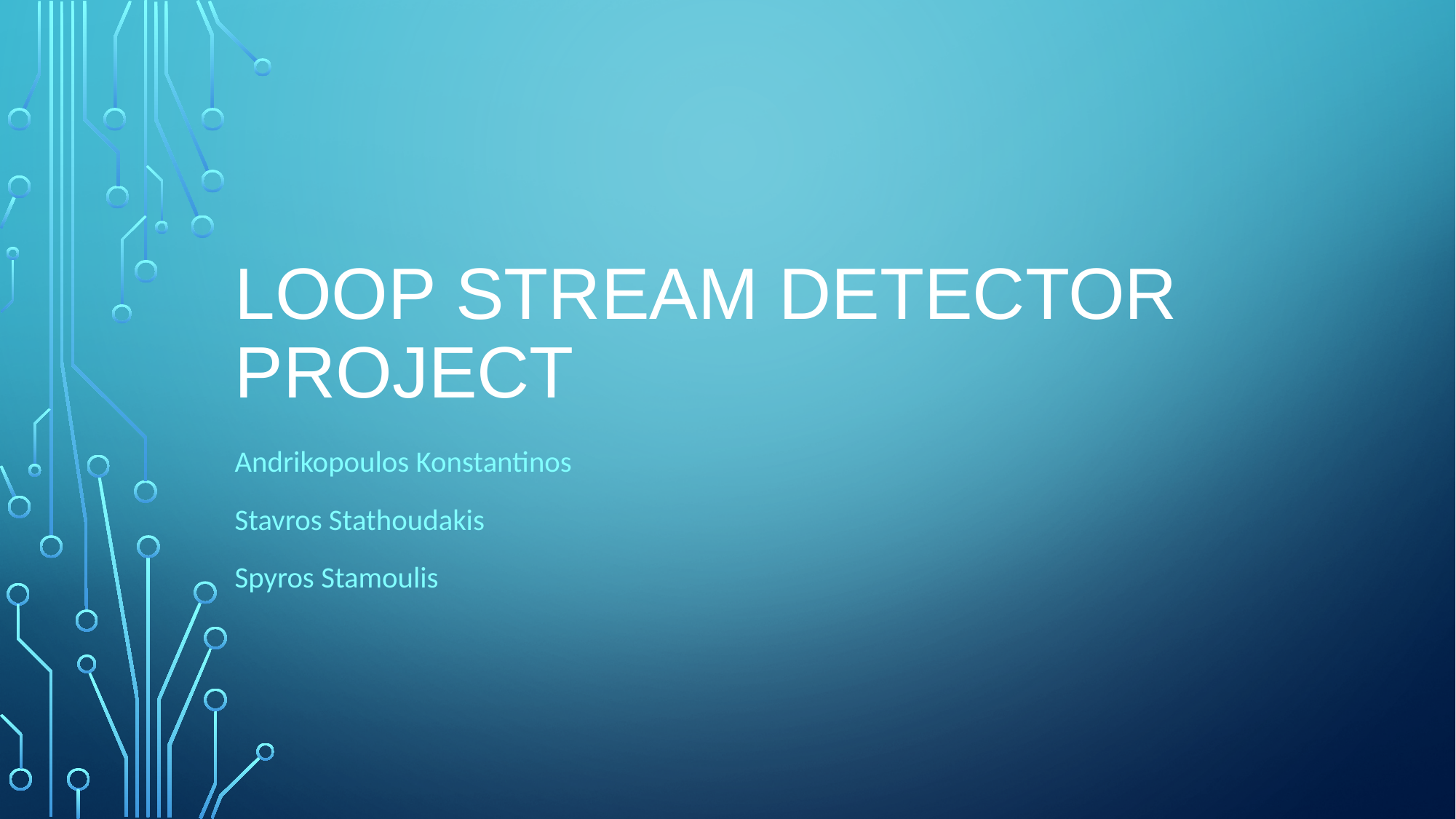

# Loop Stream Detector project
Andrikopoulos Konstantinos
Stavros Stathoudakis
Spyros Stamoulis